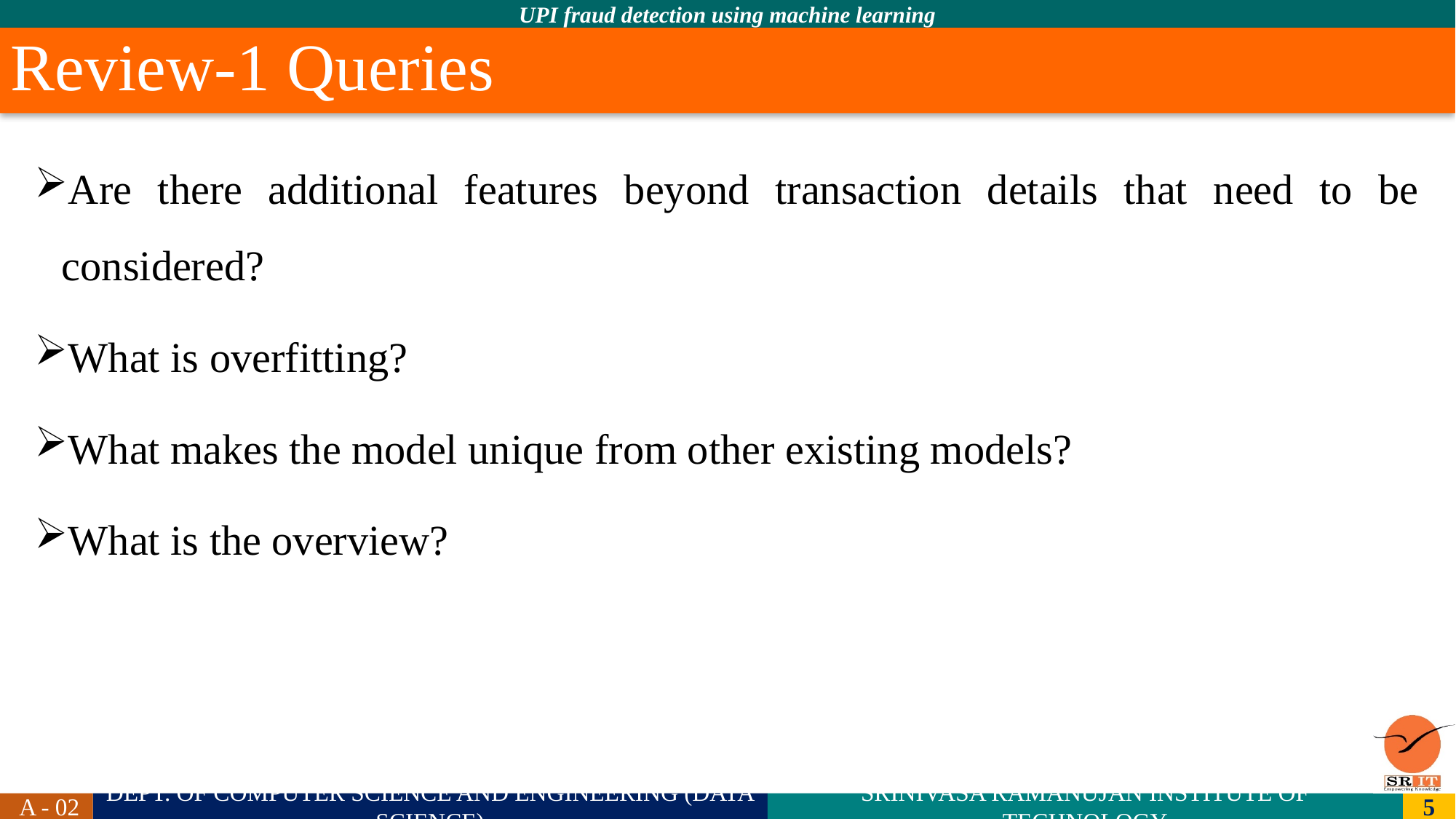

# Review-1 Queries
Are there additional features beyond transaction details that need to be considered?
What is overfitting?
What makes the model unique from other existing models?
What is the overview?